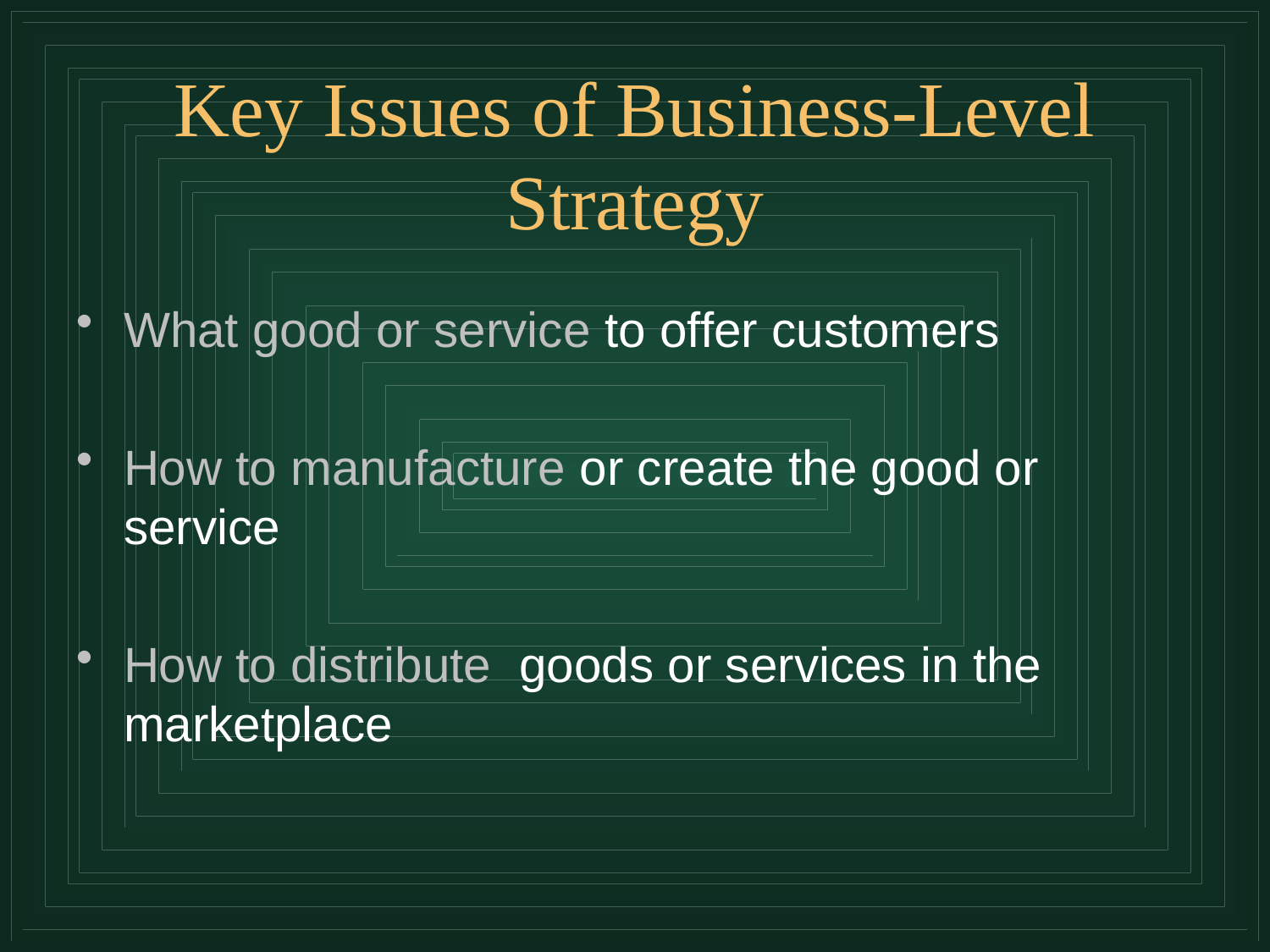

# Key Issues of Business-Level Strategy

What good or service to offer customers

How to manufacture or create the good or service

How to distribute  goods or services in the marketplace